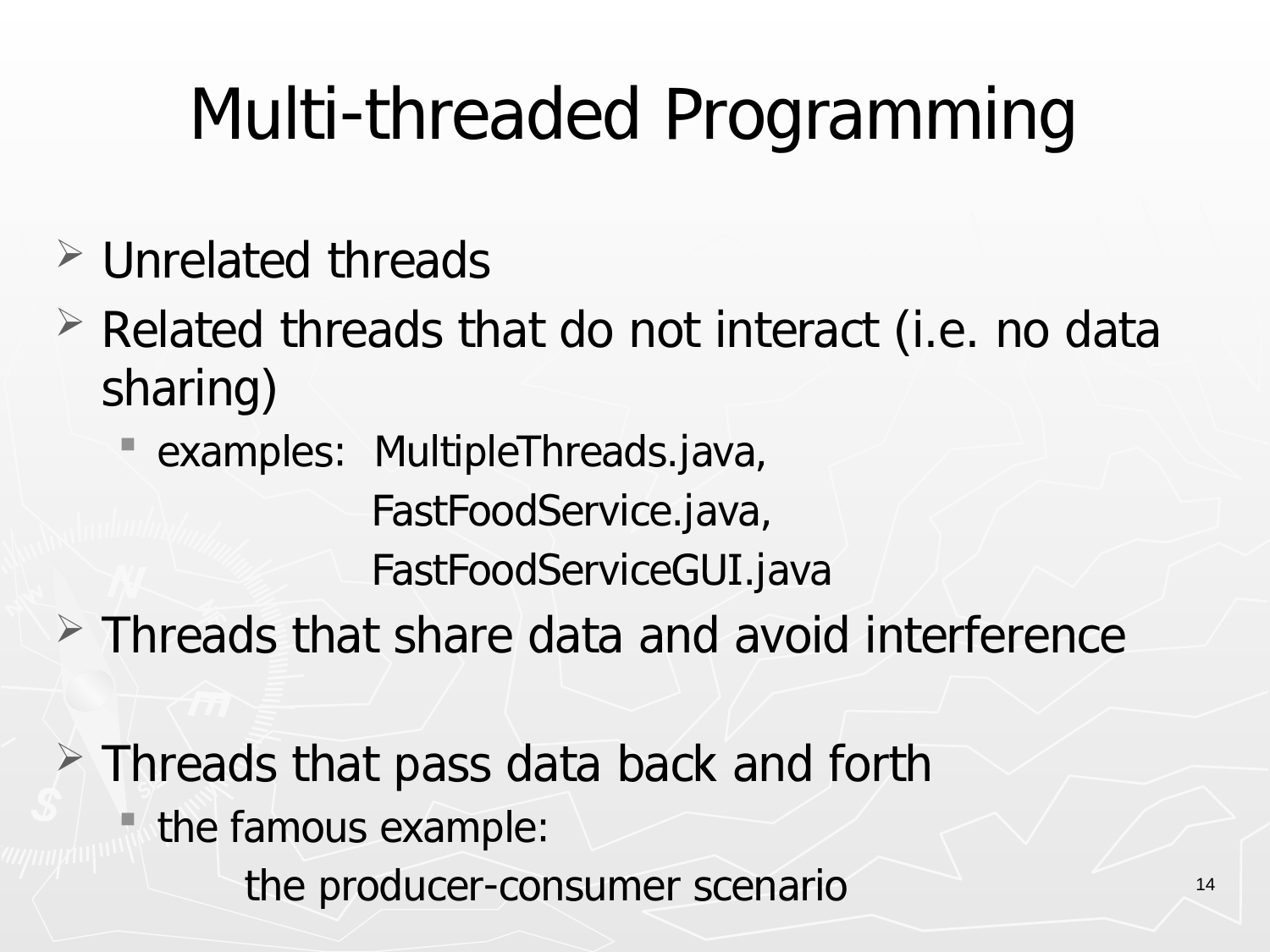

# Multi-threaded Programming
Unrelated threads
Related threads that do not interact (i.e. no data sharing)
examples:  MultipleThreads.java,
FastFoodService.java,
FastFoodServiceGUI.java
Threads that share data and avoid interference
Threads that pass data back and forth
the famous example:
the producer-consumer scenario

14